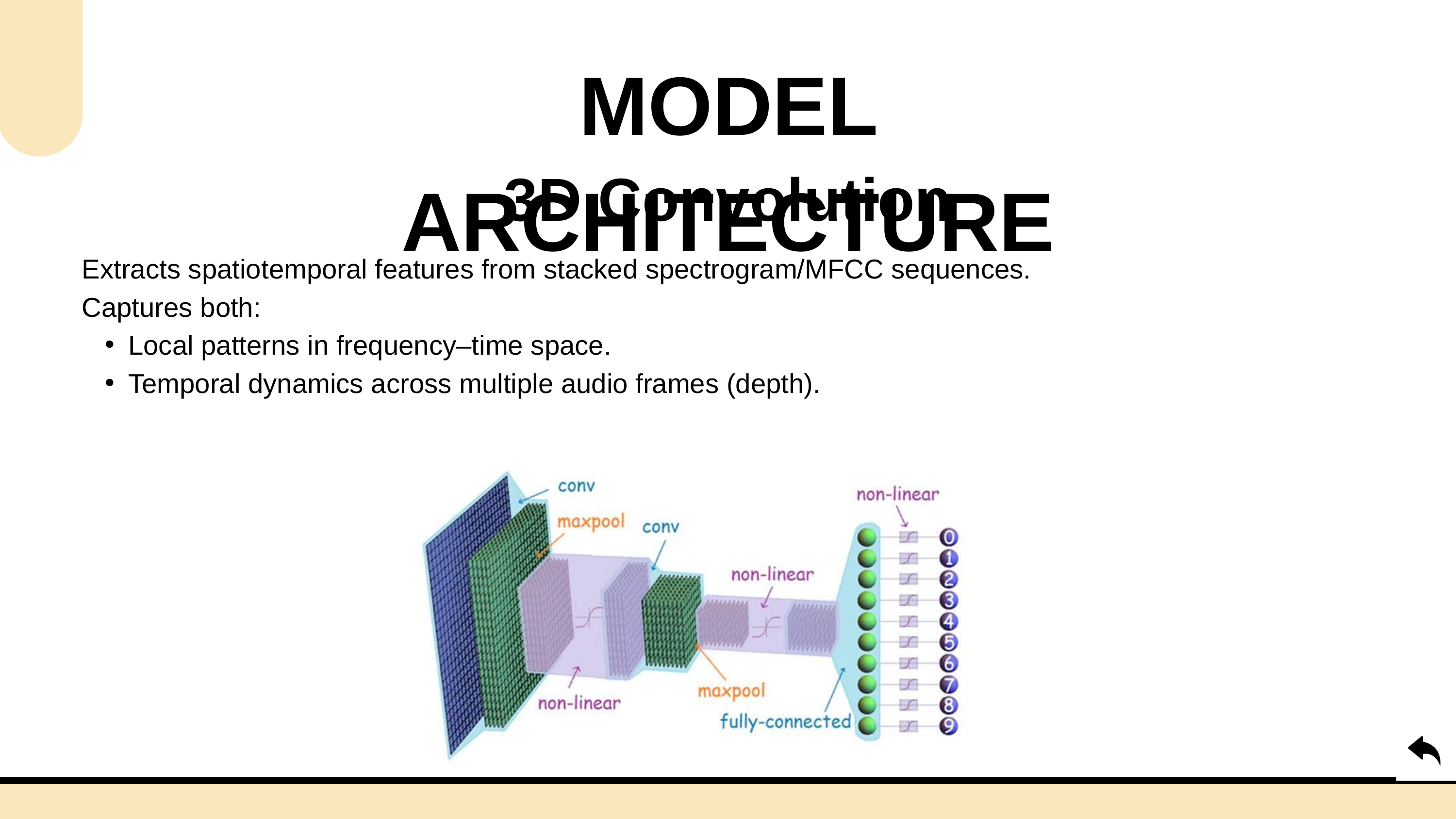

MODEL ARCHITECTURE
3D Convolution
Extracts spatiotemporal features from stacked spectrogram/MFCC sequences.
Captures both:
Local patterns in frequency–time space.
Temporal dynamics across multiple audio frames (depth).